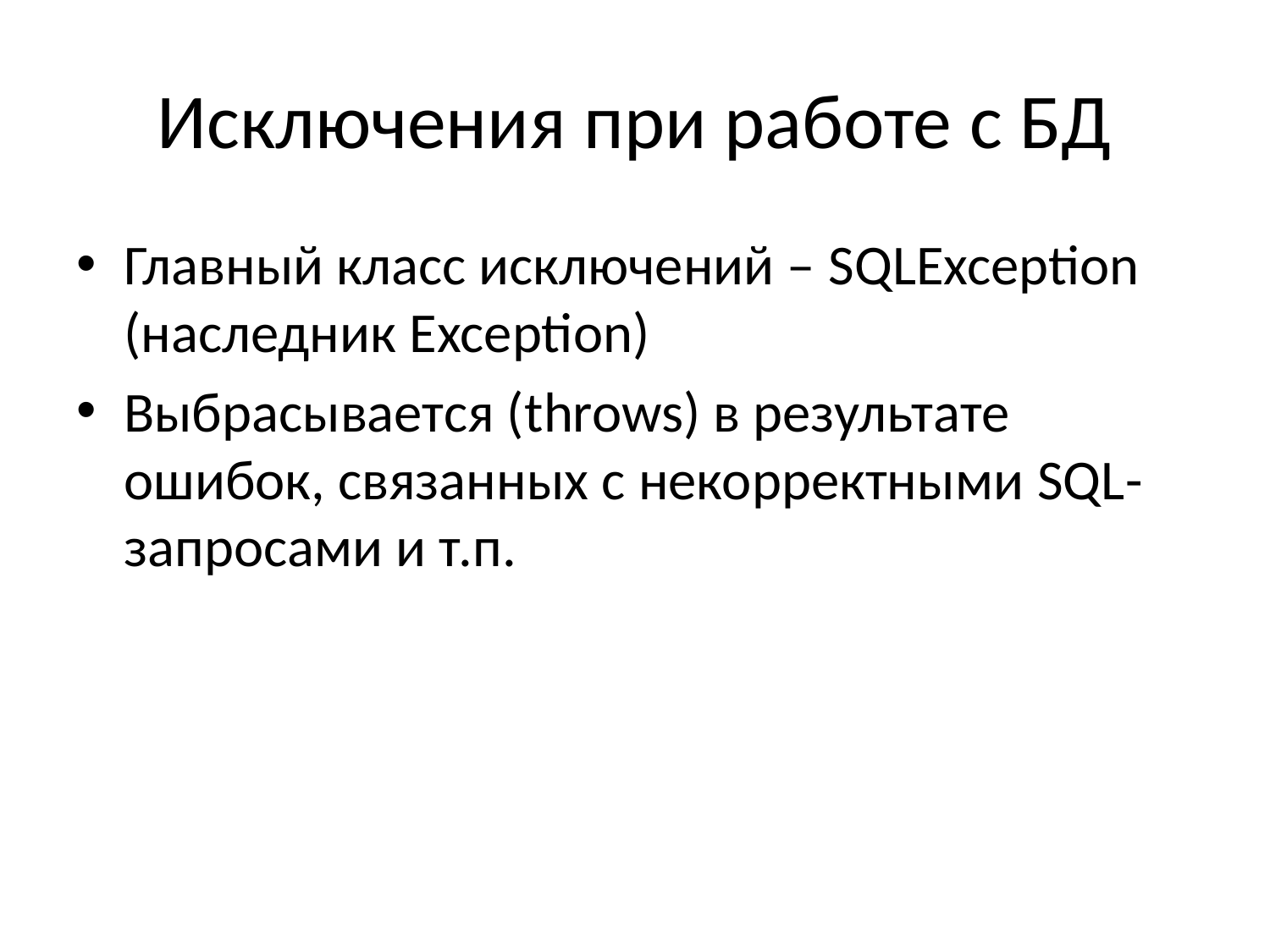

# Исключения при работе с БД
Главный класс исключений – SQLException (наследник Exception)
Выбрасывается (throws) в результате ошибок, связанных с некорректными SQL-запросами и т.п.